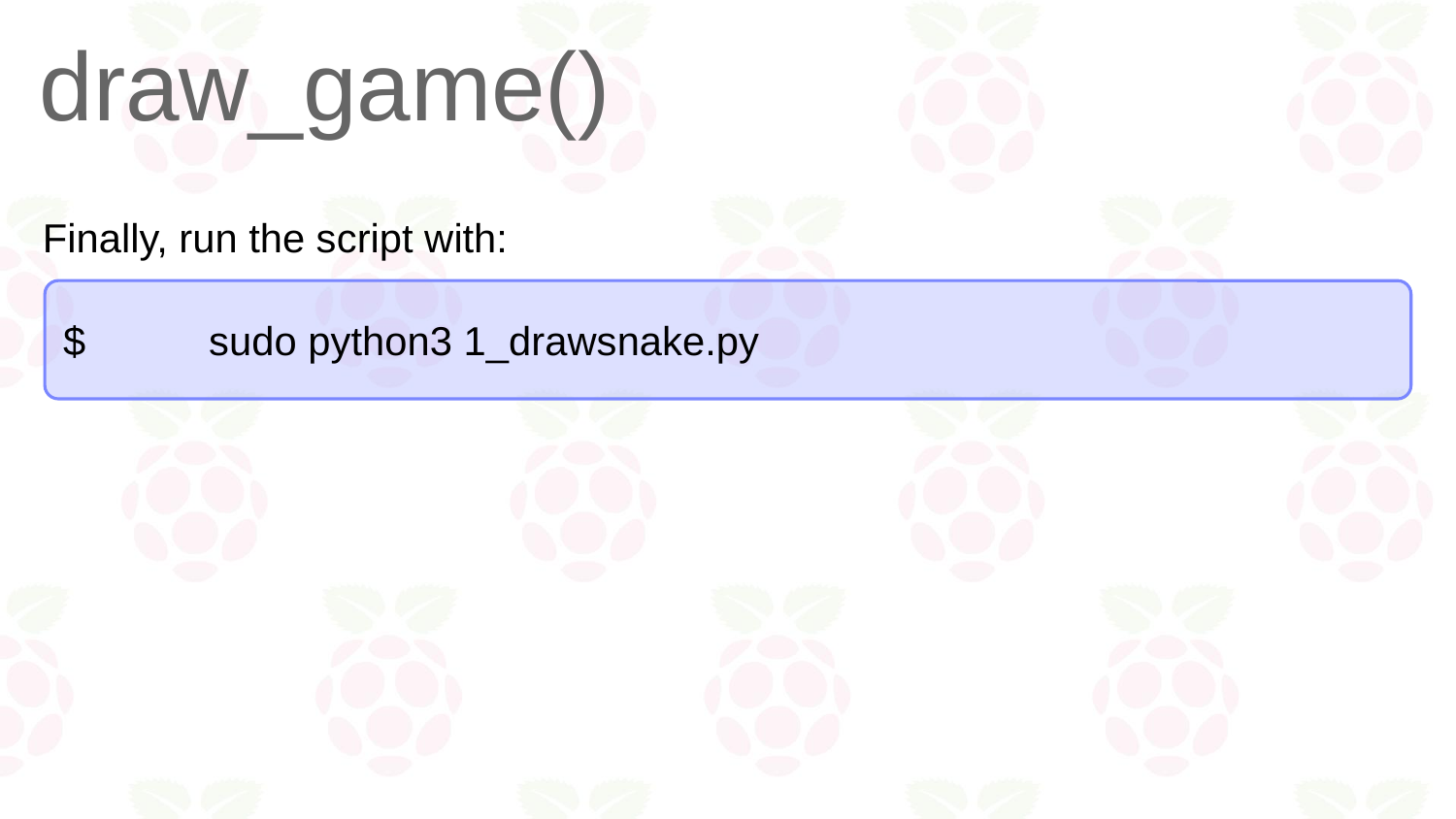

# draw_game()

Finally, run the script with:
$	sudo python3 1_drawsnake.py